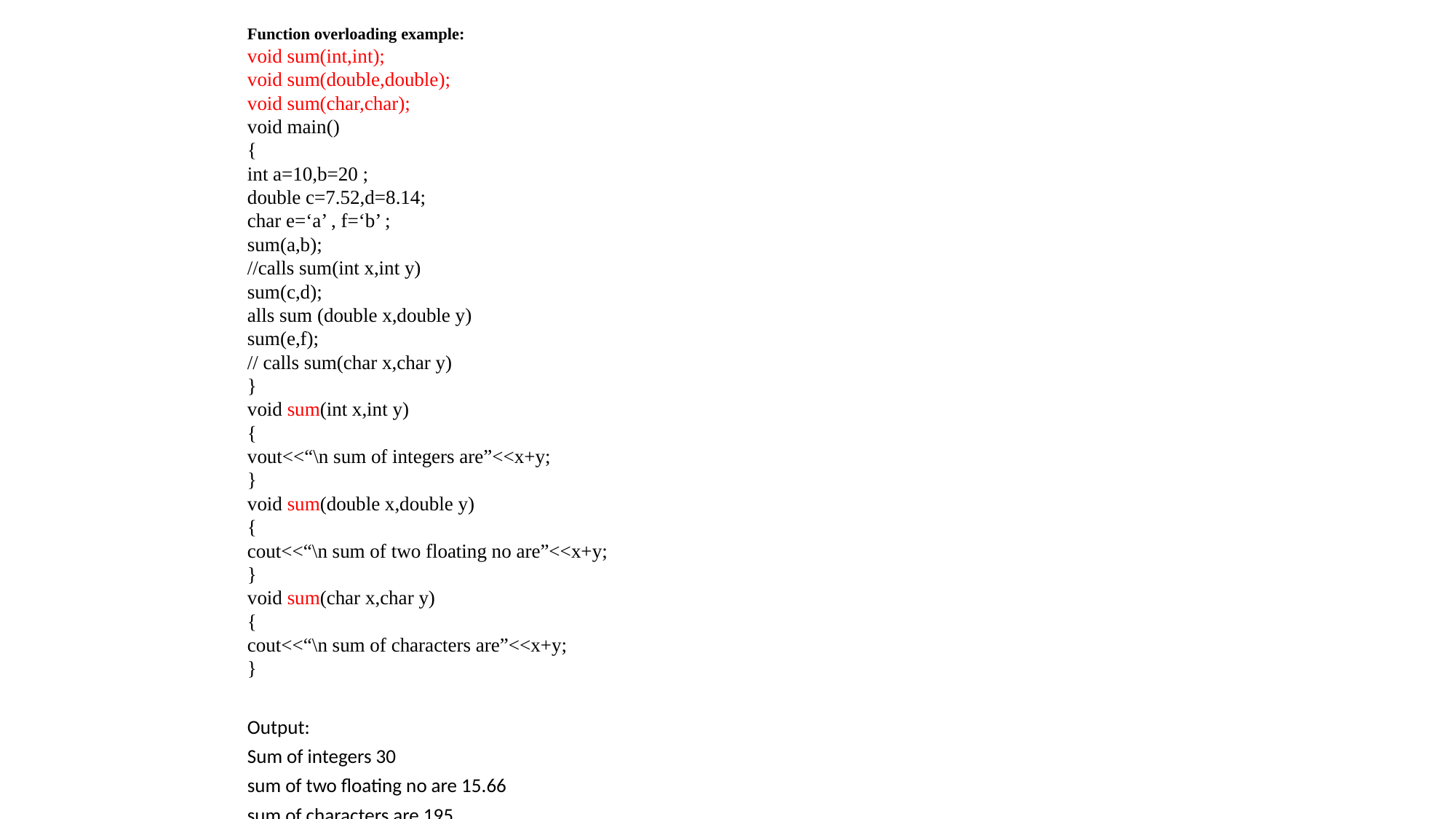

Function overloading example:
void sum(int,int);
void sum(double,double);
void sum(char,char);
void main()
{
int a=10,b=20 ;
double c=7.52,d=8.14;
char e=‘a’ , f=‘b’ ;
sum(a,b);
//calls sum(int x,int y)
sum(c,d);
alls sum (double x,double y)
sum(e,f);
// calls sum(char x,char y)
}
void sum(int x,int y)
{
vout<<“\n sum of integers are”<<x+y;
}
void sum(double x,double y)
{
cout<<“\n sum of two floating no are”<<x+y;
}
void sum(char x,char y)
{
cout<<“\n sum of characters are”<<x+y;
}

Output:
Sum of integers 30
sum of two floating no are 15.66
sum of characters are 195